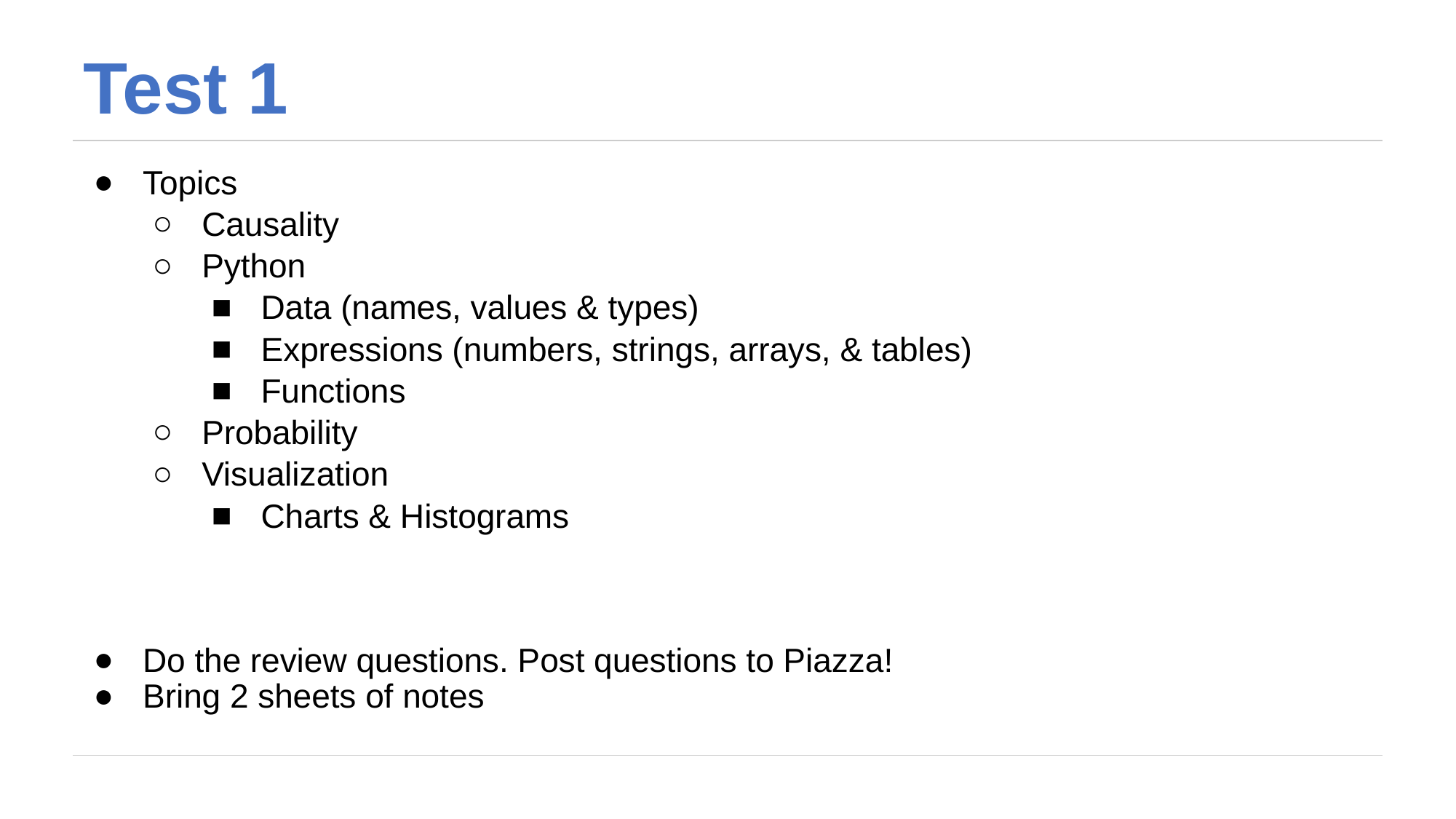

# Test 1
Topics
Causality
Python
Data (names, values & types)
Expressions (numbers, strings, arrays, & tables)
Functions
Probability
Visualization
Charts & Histograms

Do the review questions. Post questions to Piazza!
Bring 2 sheets of notes